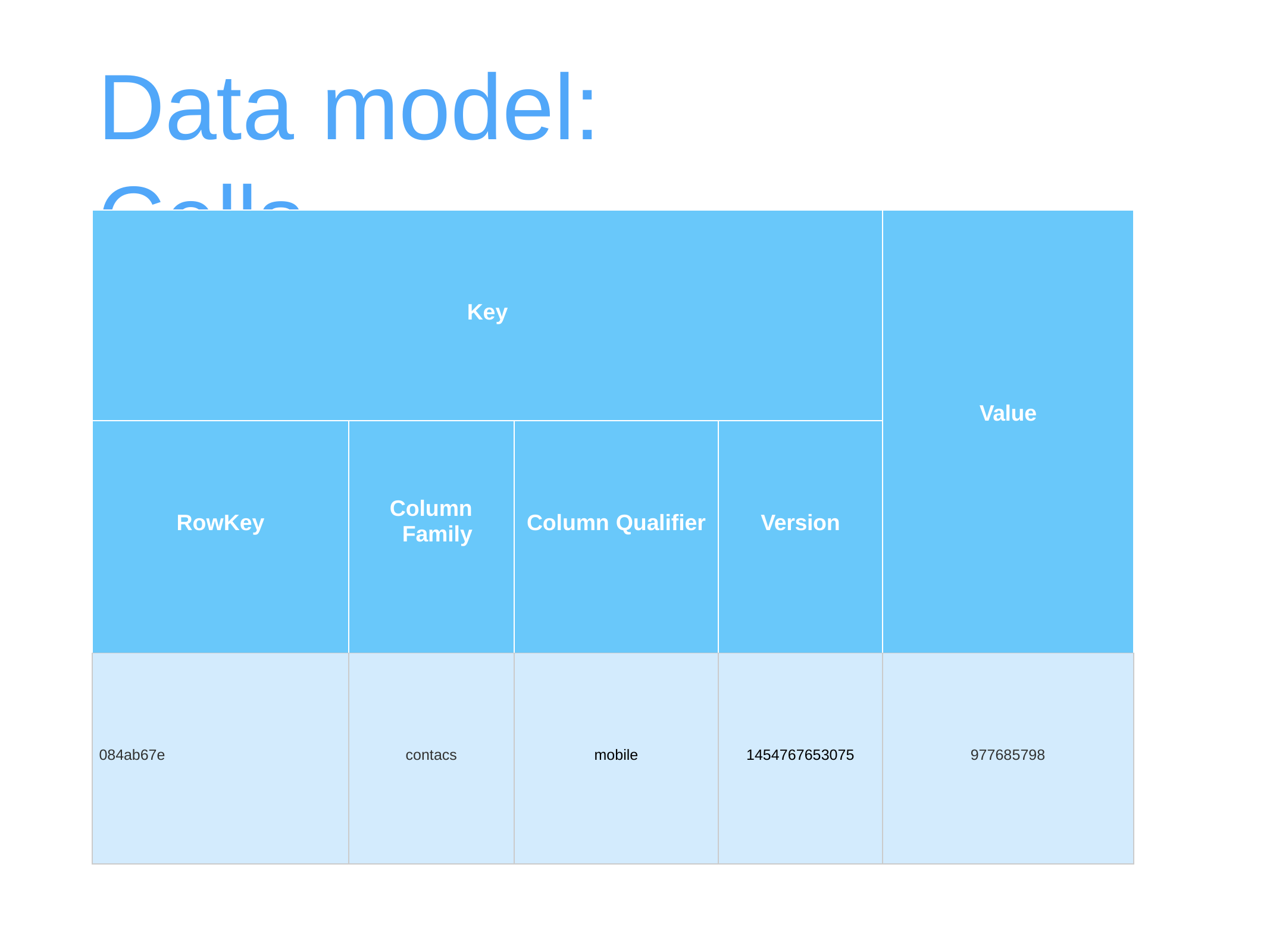

# Data	model: Cells
| Key |  |  |  | Value |
| --- | --- | --- | --- | --- |
| RowKey | Column Family | Column Qualifier | Version |  |
| 084ab67e | contacs | mobile | 1454767653075 | 977685798 |